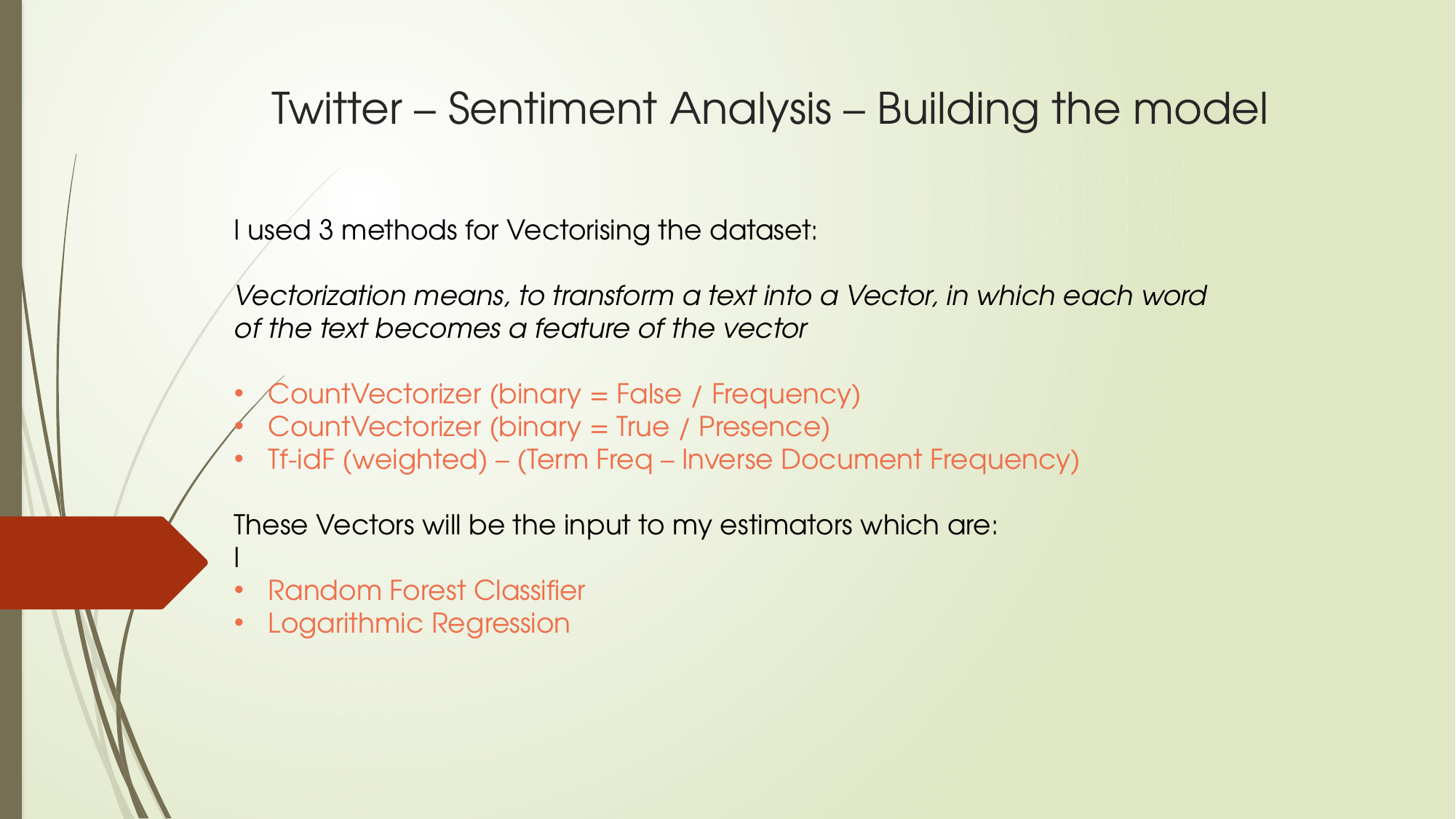

Twitter – Sentiment Analysis – Building the model
I used 3 methods for Vectorising the dataset:

Vectorization means, to transform a text into a Vector, in which each word of the text becomes a feature of the vector

CountVectorizer (binary = False / Frequency)
CountVectorizer (binary = True / Presence)
Tf-idF (weighted) – (Term Freq – Inverse Document Frequency)

These Vectors will be the input to my estimators which are:
I
Random Forest Classifier
Logarithmic Regression